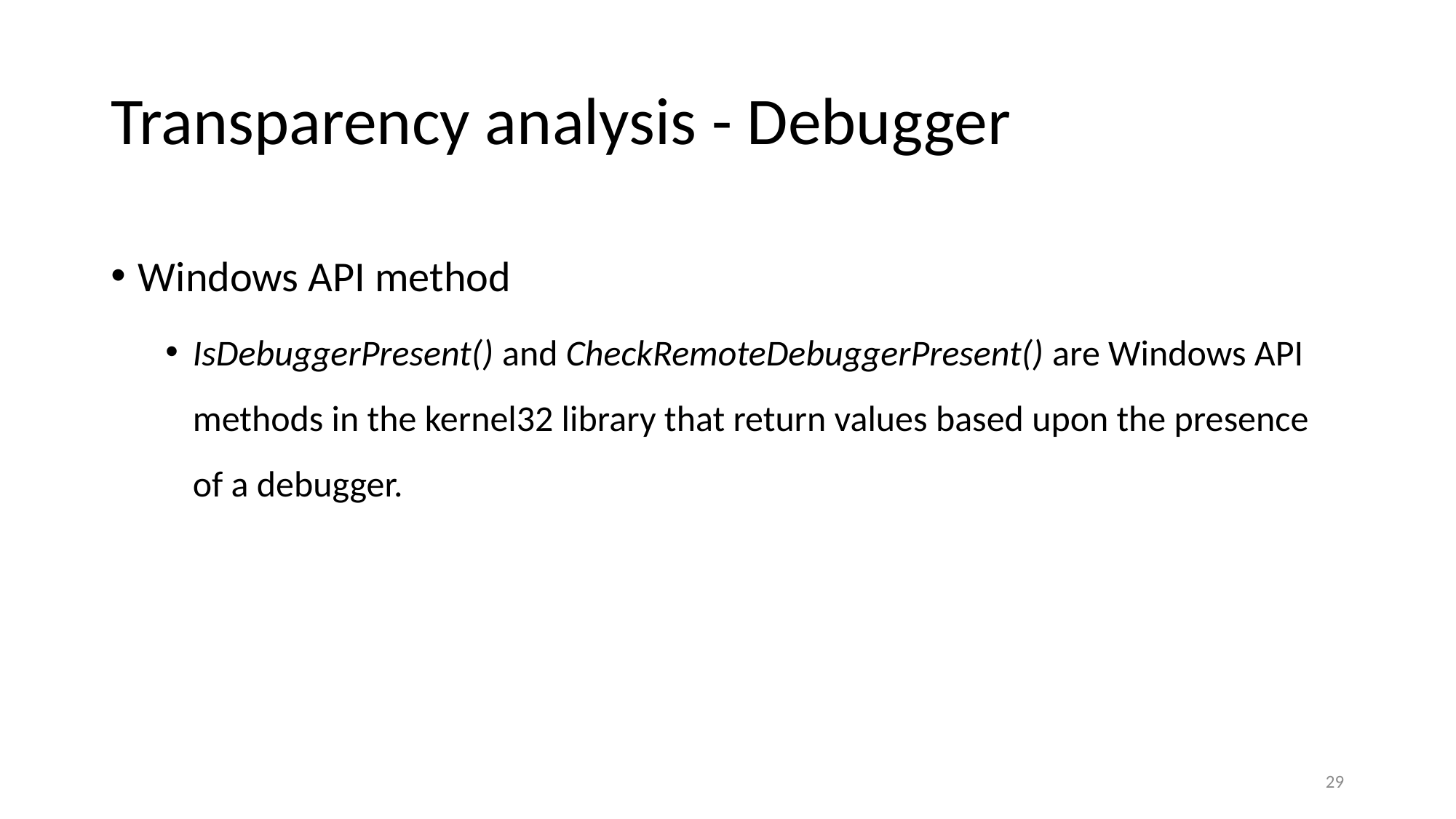

# Transparency analysis - Debugger
Windows API method
IsDebuggerPresent() and CheckRemoteDebuggerPresent() are Windows API methods in the kernel32 library that return values based upon the presence of a debugger.
29